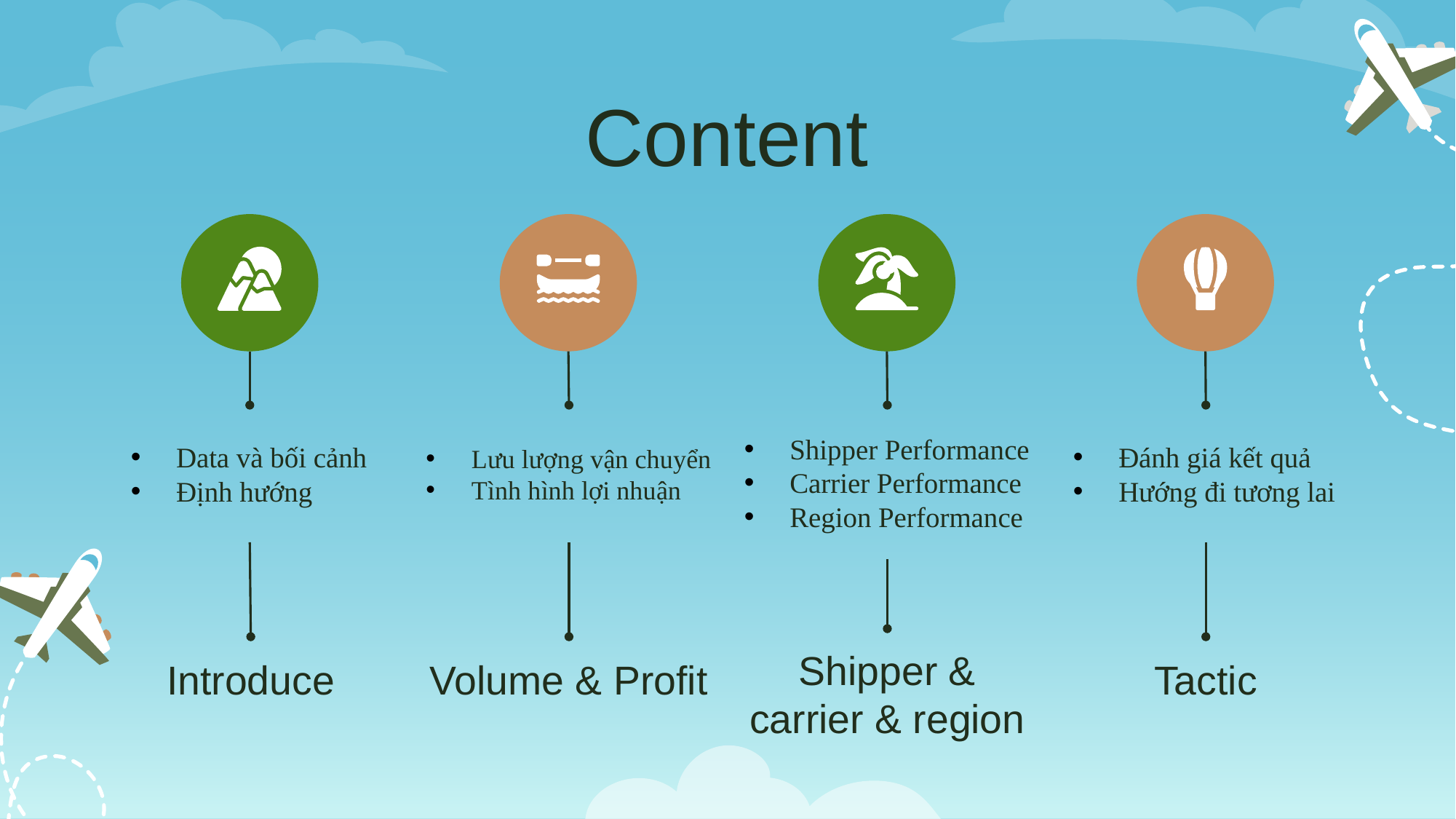

# Content

Data và bối cảnh
Định hướng
Introduce
Lưu lượng vận chuyển
Tình hình lợi nhuận
Volume & Profit
Shipper Performance
Carrier Performance
Region Performance
Shipper & carrier & region
Đánh giá kết quả
Hướng đi tương lai
Tactic